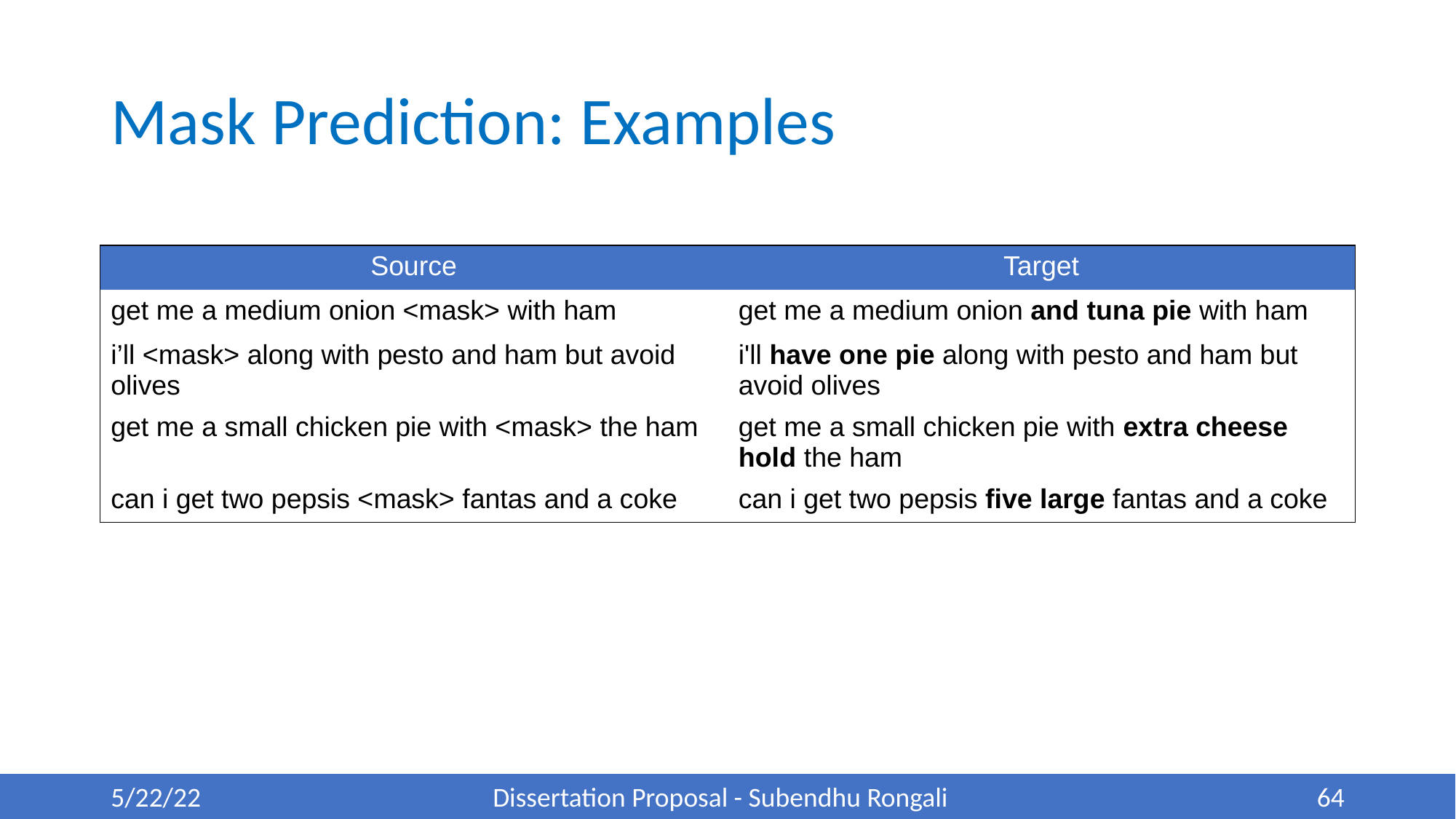

# Mask Prediction: Examples
| Source | Target |
| --- | --- |
| get me a medium onion <mask> with ham | get me a medium onion and tuna pie with ham |
| i’ll <mask> along with pesto and ham but avoid olives | i'll have one pie along with pesto and ham but avoid olives |
| get me a small chicken pie with <mask> the ham | get me a small chicken pie with extra cheese hold the ham |
| can i get two pepsis <mask> fantas and a coke | can i get two pepsis five large fantas and a coke |
5/22/22
Dissertation Proposal - Subendhu Rongali
64